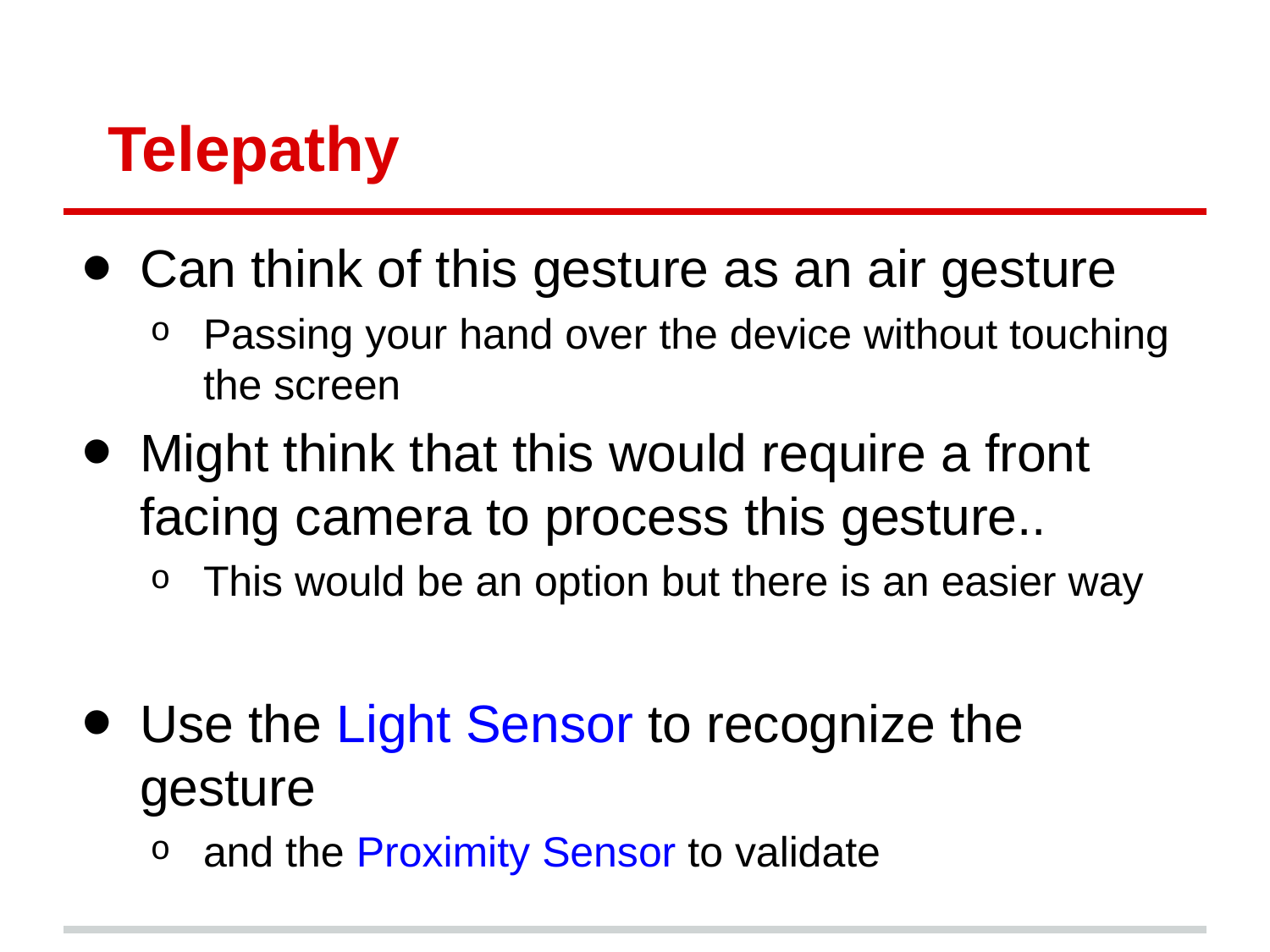

# Telepathy
Can think of this gesture as an air gesture
Passing your hand over the device without touching the screen
Might think that this would require a front facing camera to process this gesture..
This would be an option but there is an easier way

Use the Light Sensor to recognize the gesture
and the Proximity Sensor to validate